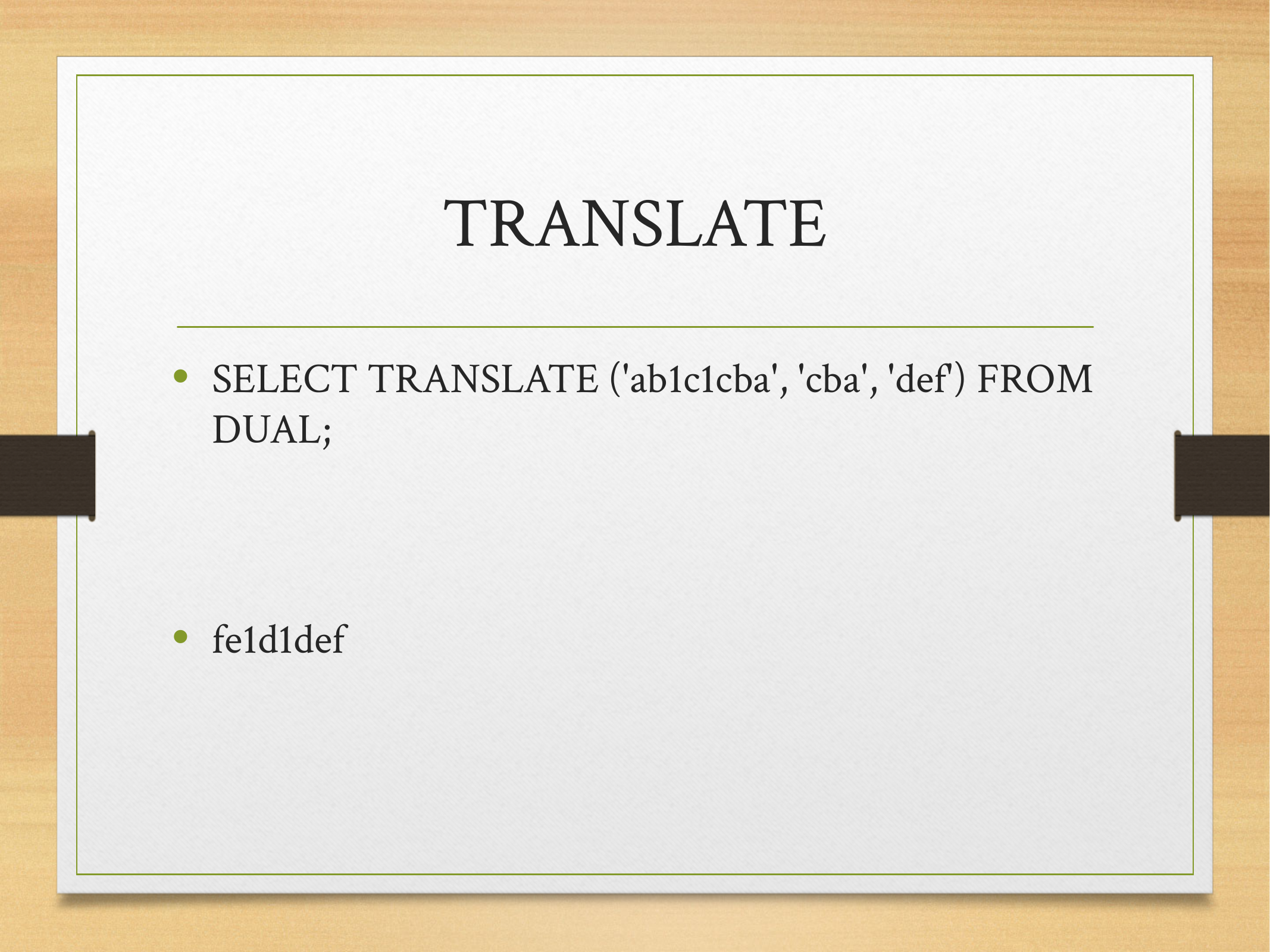

# TRANSLATE
SELECT TRANSLATE ('ab1c1cba', 'cba', 'def') FROM DUAL;

fe1d1def